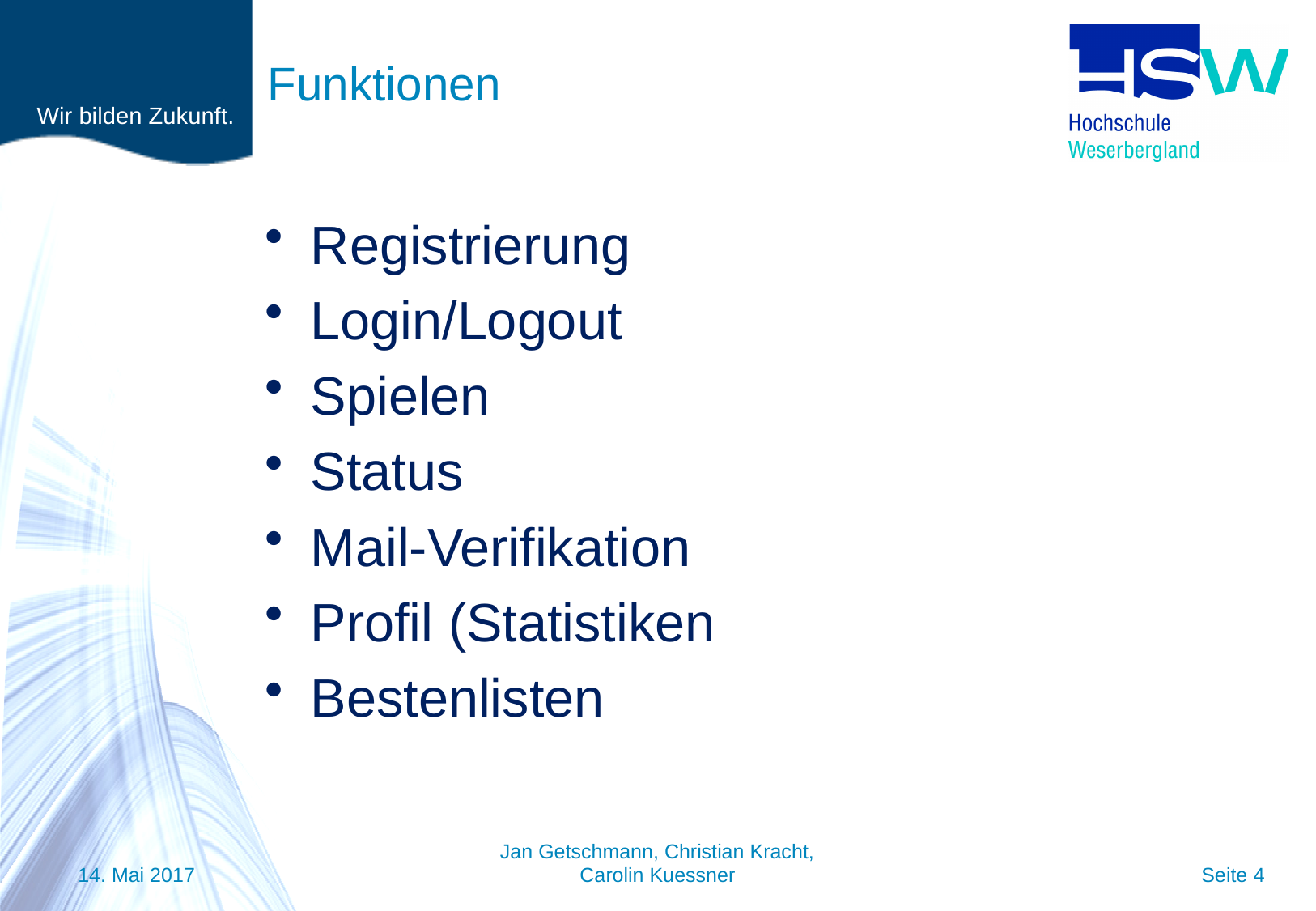

# Funktionen
Registrierung
Login/Logout
Spielen
Status
Mail-Verifikation
Profil (Statistiken
Bestenlisten
14. Mai 2017
Jan Getschmann, Christian Kracht,
Carolin Kuessner
Seite 4